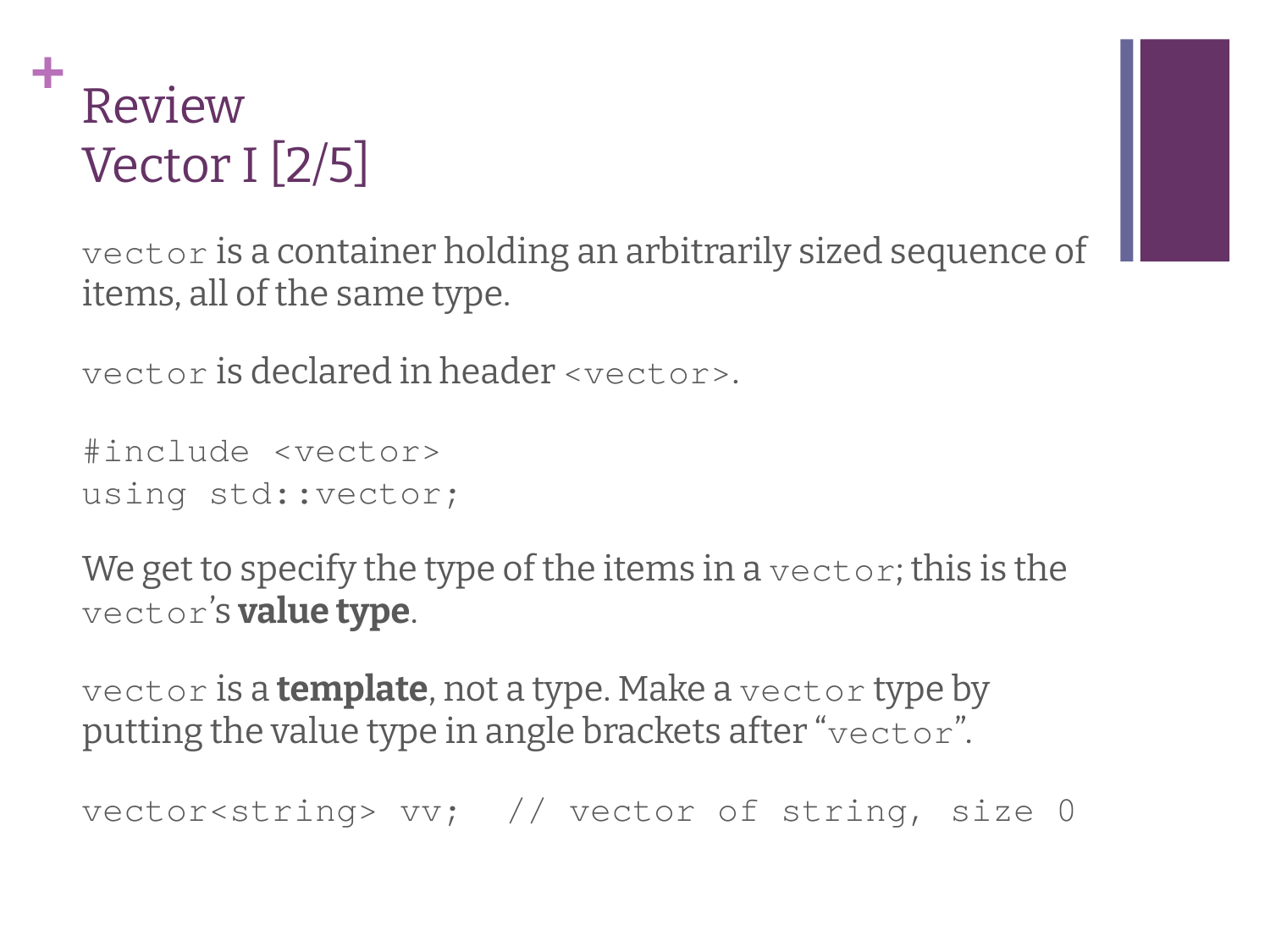

# Review Vector I [2/5]
vector is a container holding an arbitrarily sized sequence of items, all of the same type.
vector is declared in header <vector>.
#include <vector>
using std::vector;
We get to specify the type of the items in a vector; this is the vector’s value type.
vector is a template, not a type. Make a vector type by putting the value type in angle brackets after “vector”.
vector<string> vv;  // vector of string, size 0